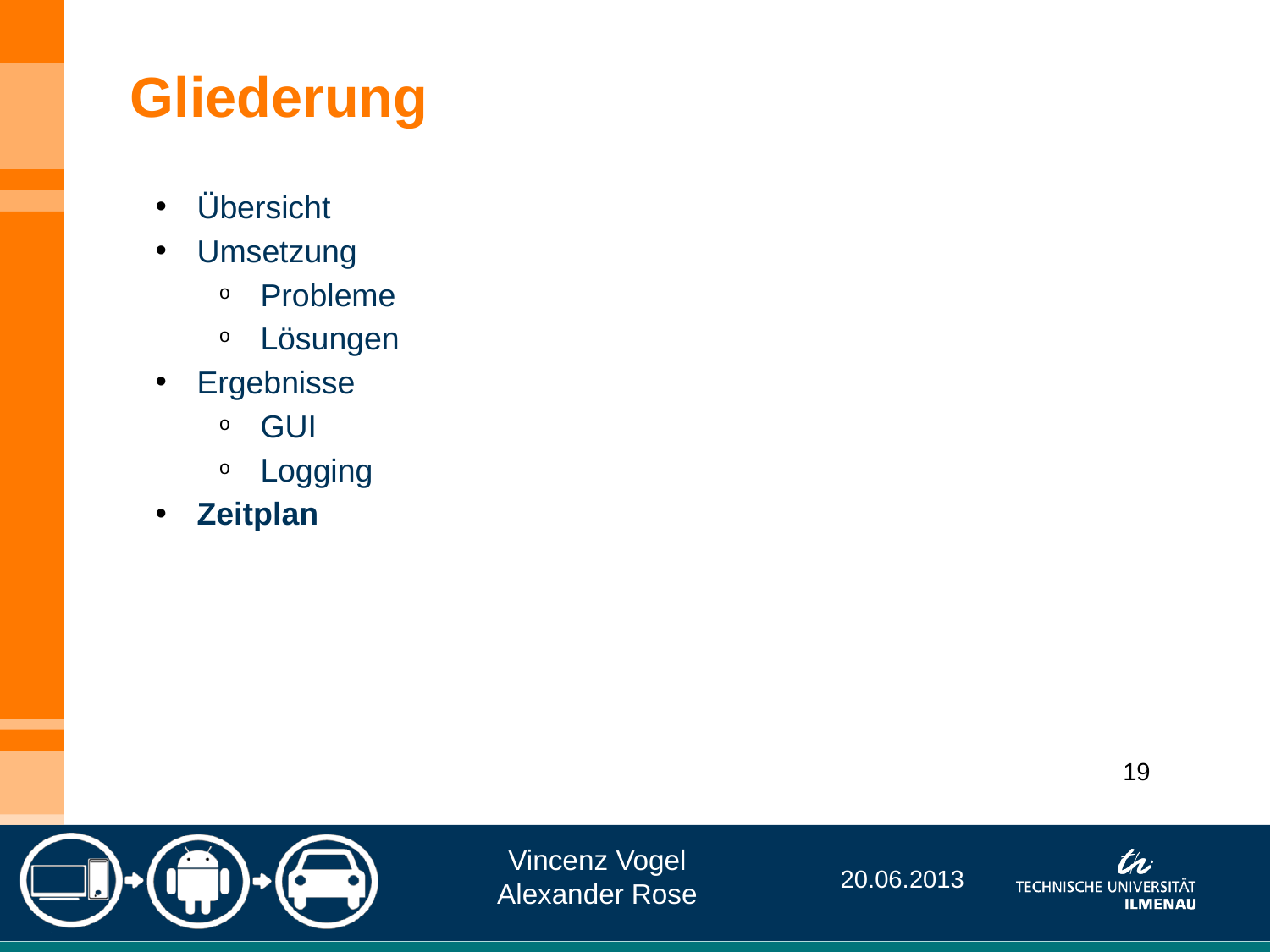

Gliederung

Übersicht
Umsetzung
Probleme
Lösungen
Ergebnisse
GUI
Logging
Zeitplan

19

Vincenz Vogel
Alexander Rose

20.06.2013